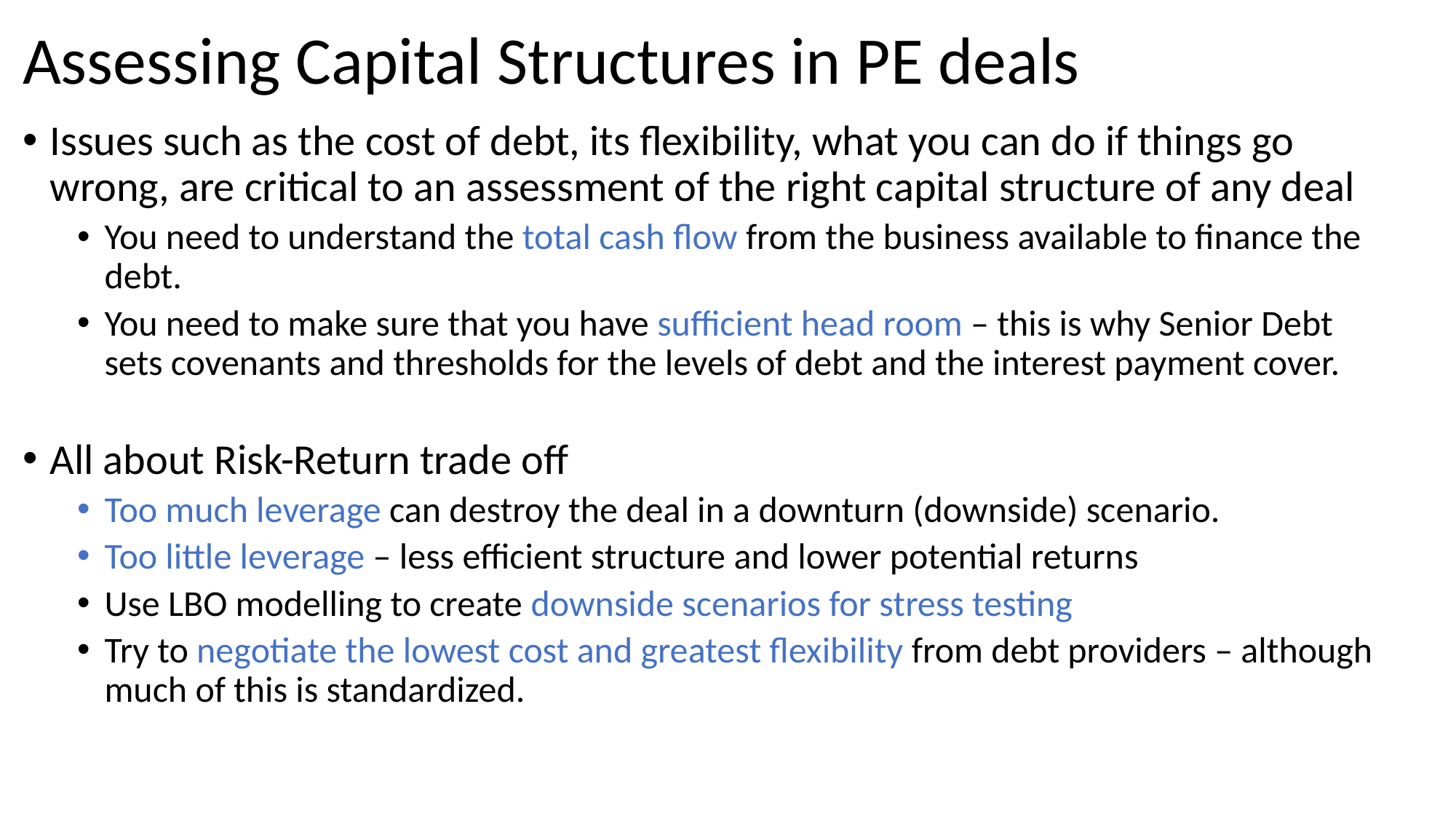

# Assessing Capital Structures in PE deals
Issues such as the cost of debt, its flexibility, what you can do if things go wrong, are critical to an assessment of the right capital structure of any deal
You need to understand the total cash flow from the business available to finance the debt.
You need to make sure that you have sufficient head room – this is why Senior Debt sets covenants and thresholds for the levels of debt and the interest payment cover.
All about Risk-Return trade off
Too much leverage can destroy the deal in a downturn (downside) scenario.
Too little leverage – less efficient structure and lower potential returns
Use LBO modelling to create downside scenarios for stress testing
Try to negotiate the lowest cost and greatest flexibility from debt providers – although much of this is standardized.